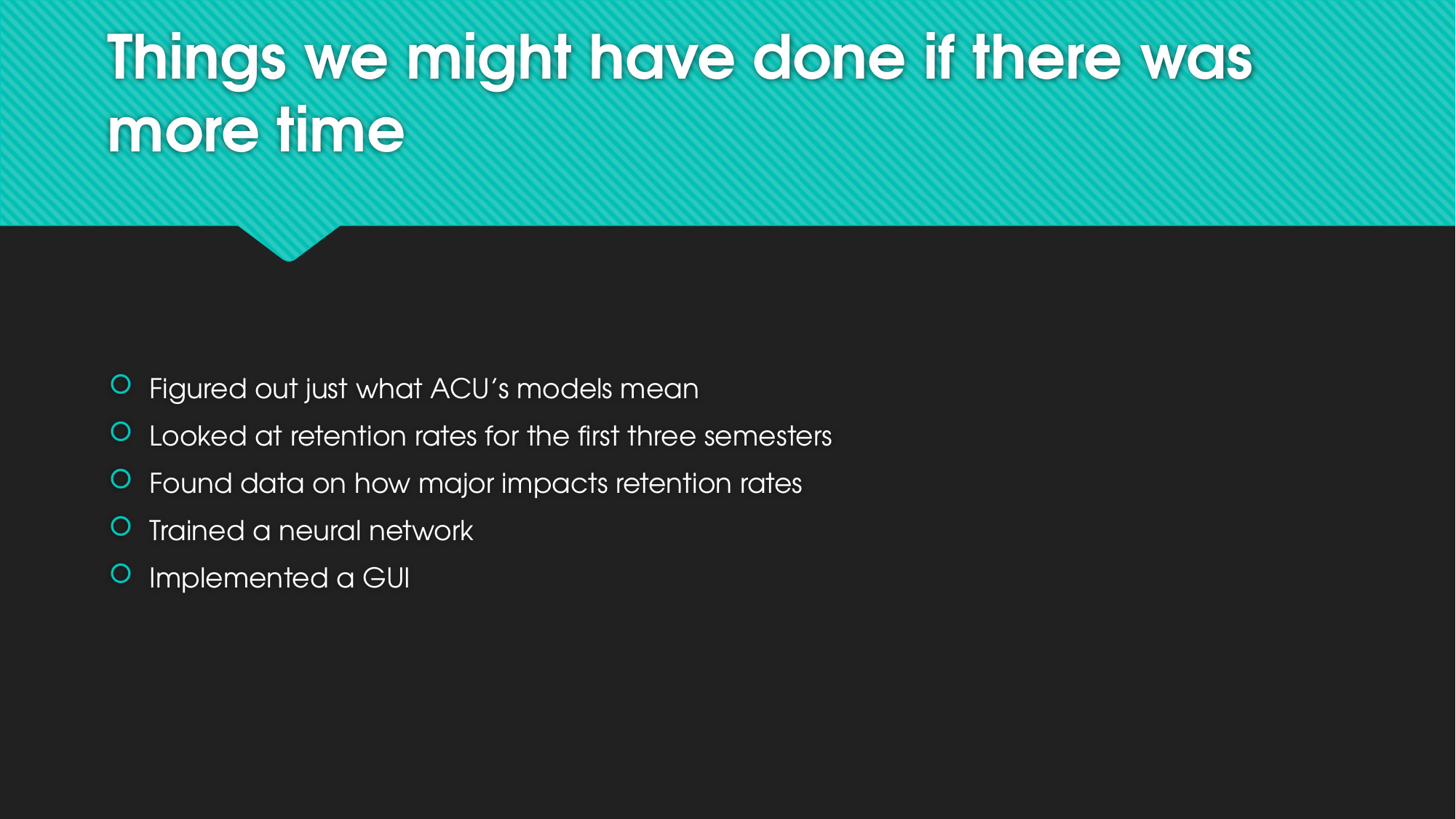

# Things we might have done if there was more time
Figured out just what ACU’s models mean
Looked at retention rates for the first three semesters
Found data on how major impacts retention rates
Trained a neural network
Implemented a GUI